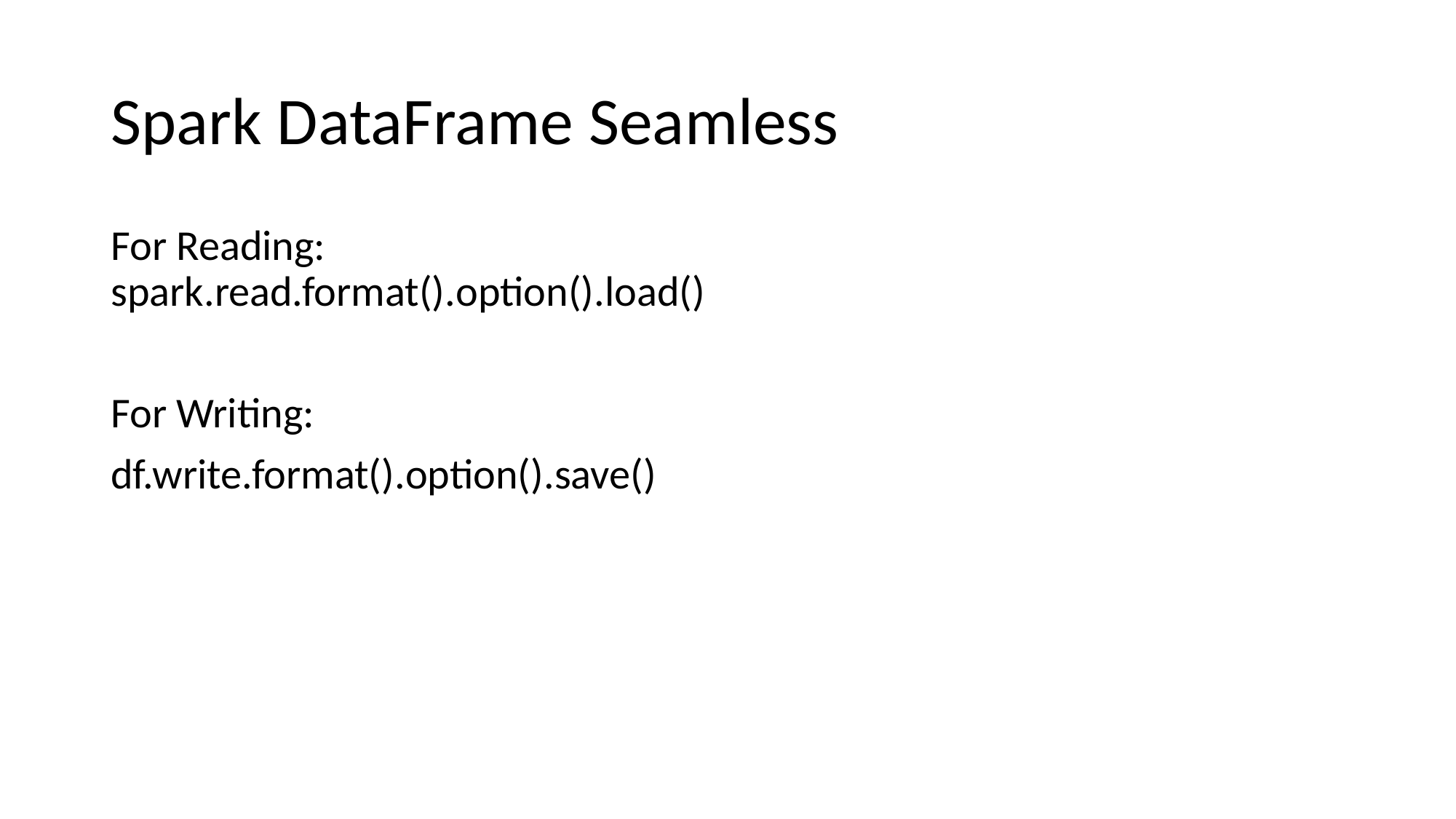

# Spark DataFrame Seamless
For Reading:
spark.read.format().option().load()

For Writing:
df.write.format().option().save()